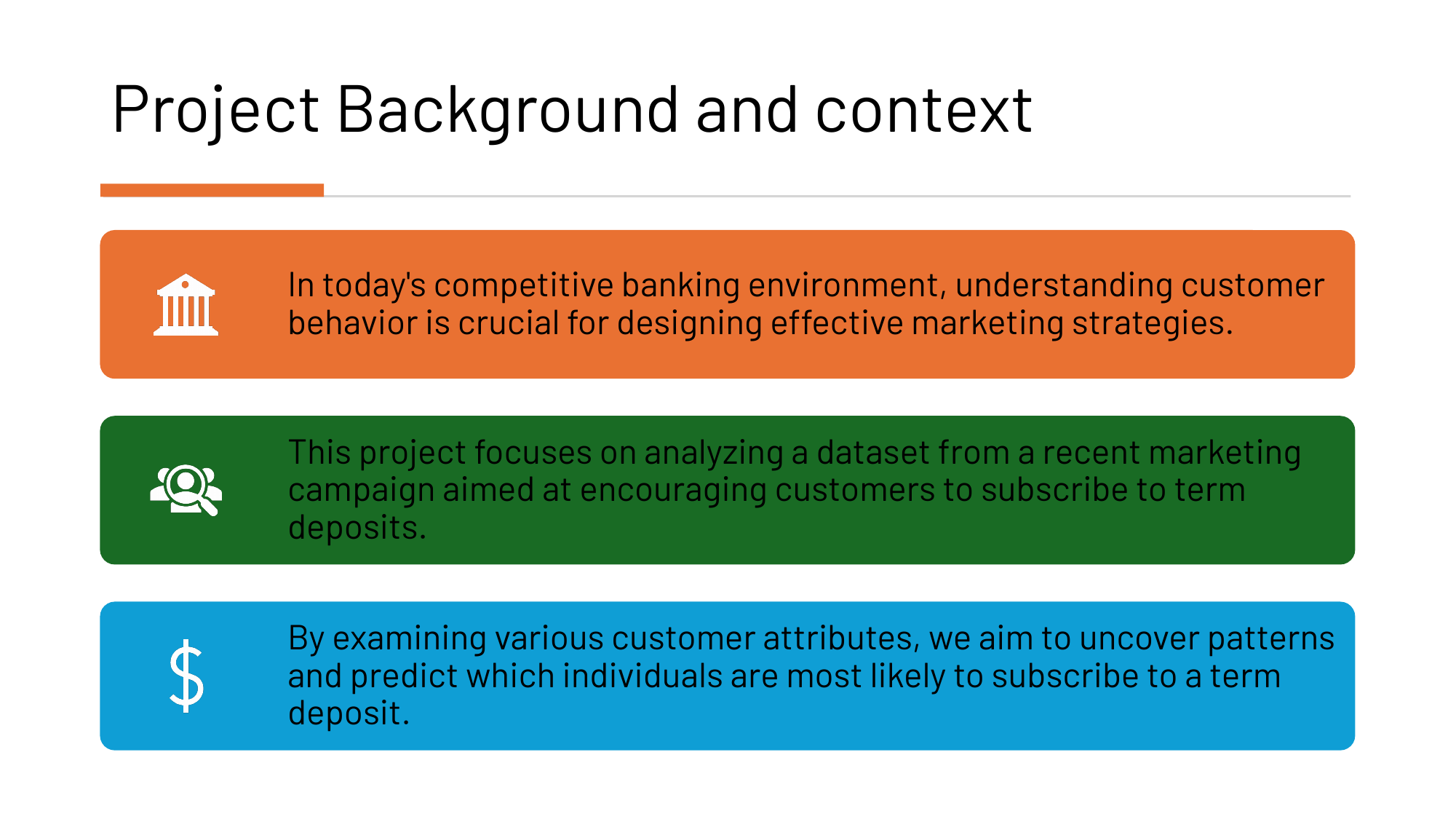

# Project Background and context

In today's competitive banking environment, understanding customer behavior is crucial for designing effective marketing strategies.
This project focuses on analyzing a dataset from a recent marketing campaign aimed at encouraging customers to subscribe to term deposits.
By examining various customer attributes, we aim to uncover patterns and predict which individuals are most likely to subscribe to a term deposit.